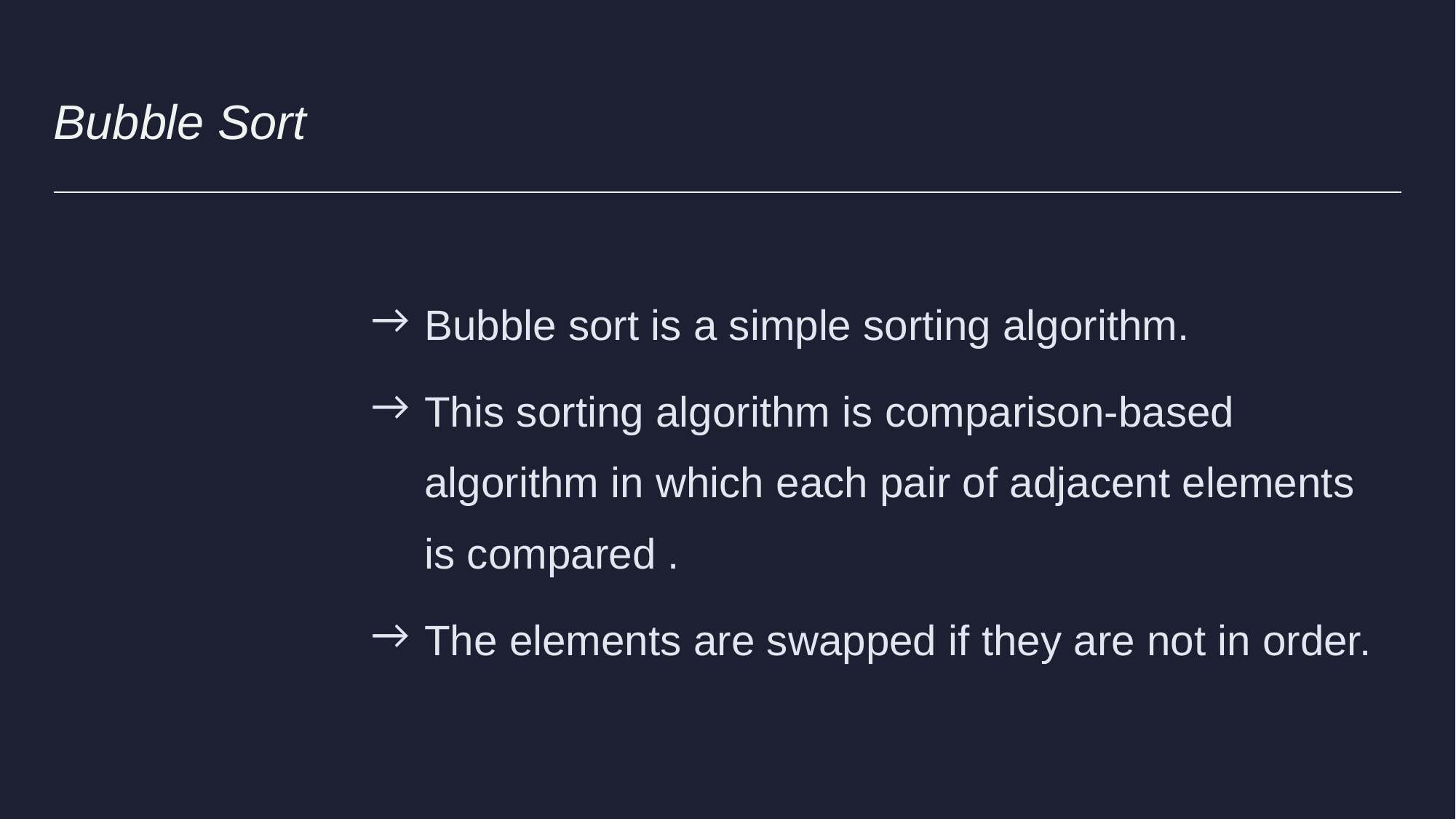

# Bubble Sort
Bubble sort is a simple sorting algorithm.
This sorting algorithm is comparison-based algorithm in which each pair of adjacent elements is compared .
The elements are swapped if they are not in order.